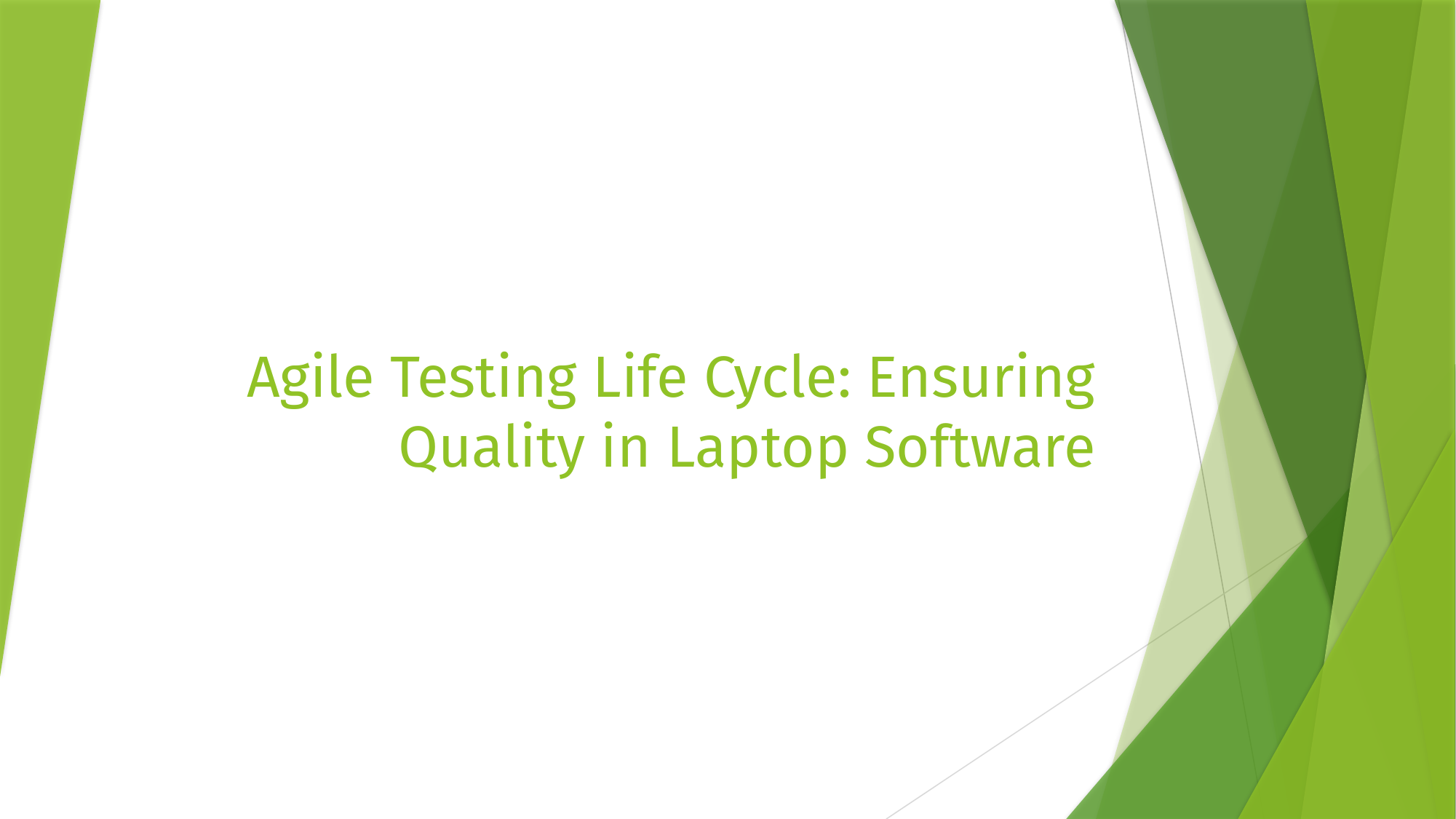

# Agile Testing Life Cycle: Ensuring Quality in Laptop Software